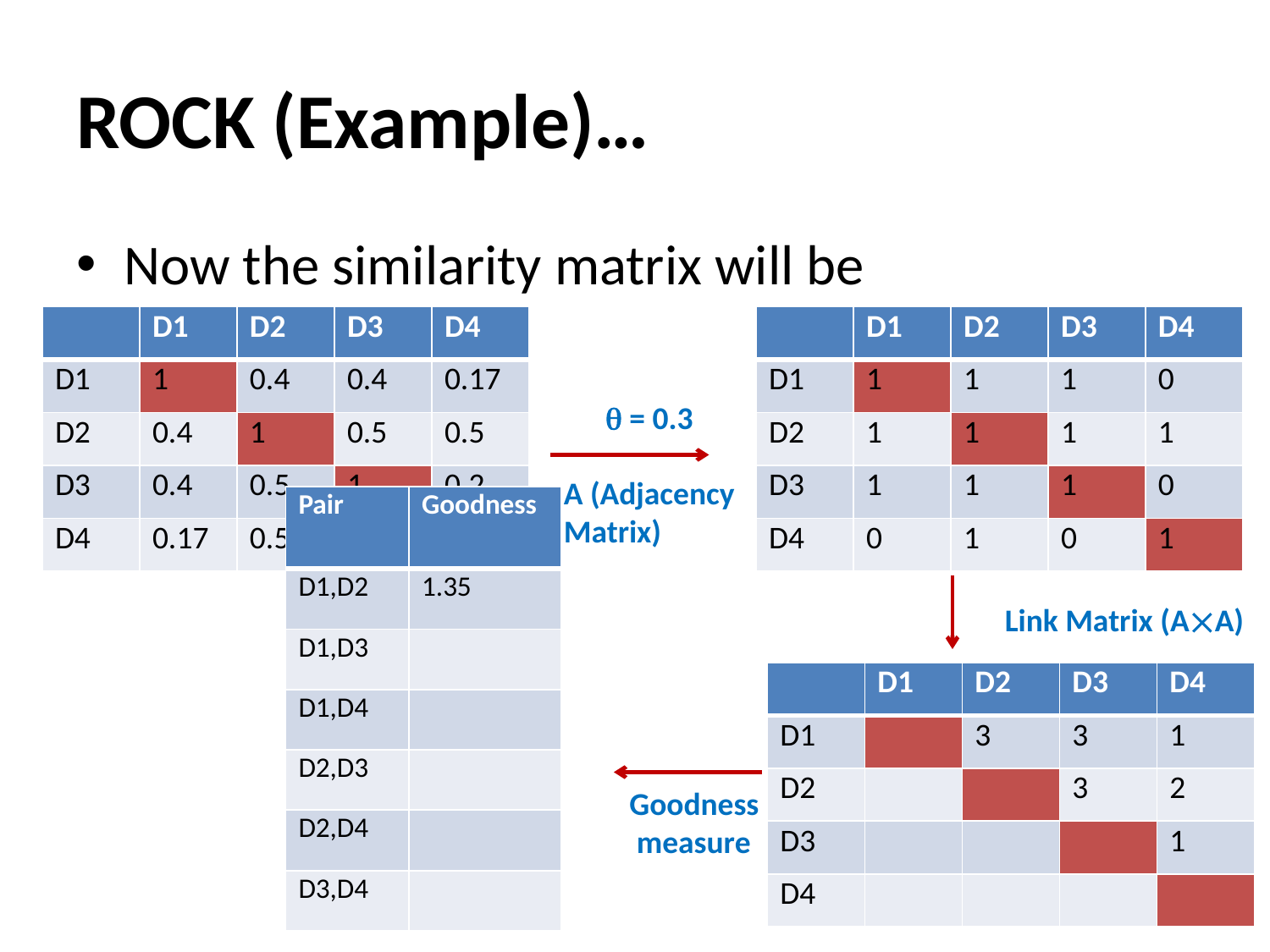

# ROCK (Example)…
Now the similarity matrix will be

|  | D1 | D2 | D3 | D4 |
| --- | --- | --- | --- | --- |
| D1 | 1 | 0.4 | 0.4 | 0.17 |
| D2 | 0.4 | 1 | 0.5 | 0.5 |
| D3 | 0.4 | 0.5 | 1 | 0.2 |
| D4 | 0.17 | 0.5 | 0.2 | 1 |
|  | D1 | D2 | D3 | D4 |
| --- | --- | --- | --- | --- |
| D1 | 1 | 1 | 1 | 0 |
| D2 | 1 | 1 | 1 | 1 |
| D3 | 1 | 1 | 1 | 0 |
| D4 | 0 | 1 | 0 | 1 |
θ = 0.3
A (Adjacency
Matrix)
| Pair | Goodness |
| --- | --- |
| D1,D2 | 1.35 |
| D1,D3 |  |
| D1,D4 |  |
| D2,D3 |  |
| D2,D4 |  |
| D3,D4 |  |
Link Matrix (A×A)
|  | D1 | D2 | D3 | D4 |
| --- | --- | --- | --- | --- |
| D1 |  | 3 | 3 | 1 |
| D2 |  |  | 3 | 2 |
| D3 |  |  |  | 1 |
| D4 |  |  |  |  |
Goodness
 measure
33